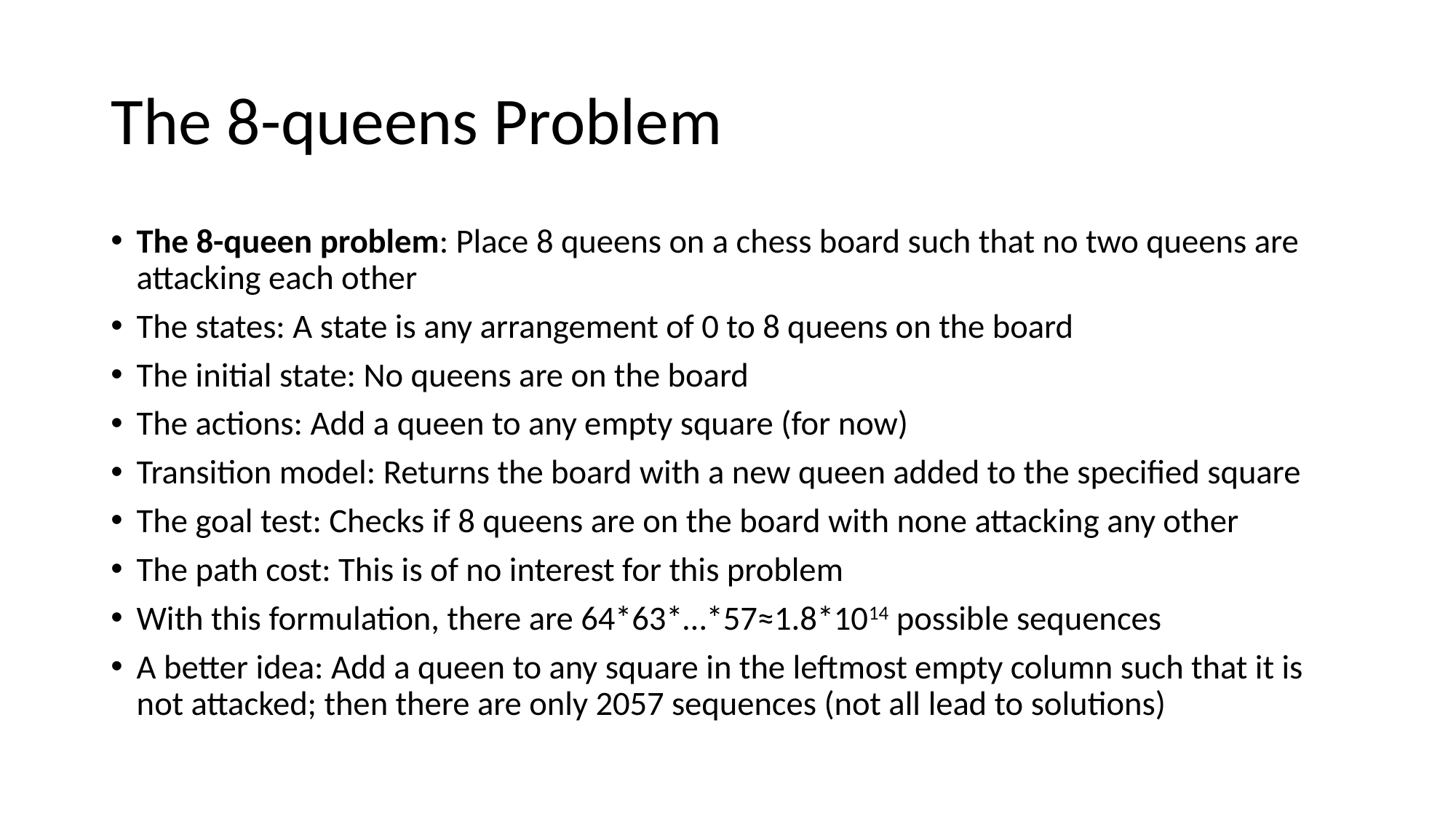

# The 8-queens Problem
The 8-queen problem: Place 8 queens on a chess board such that no two queens are attacking each other
The states: A state is any arrangement of 0 to 8 queens on the board
The initial state: No queens are on the board
The actions: Add a queen to any empty square (for now)
Transition model: Returns the board with a new queen added to the specified square
The goal test: Checks if 8 queens are on the board with none attacking any other
The path cost: This is of no interest for this problem
With this formulation, there are 64*63*…*57≈1.8*1014 possible sequences
A better idea: Add a queen to any square in the leftmost empty column such that it is not attacked; then there are only 2057 sequences (not all lead to solutions)